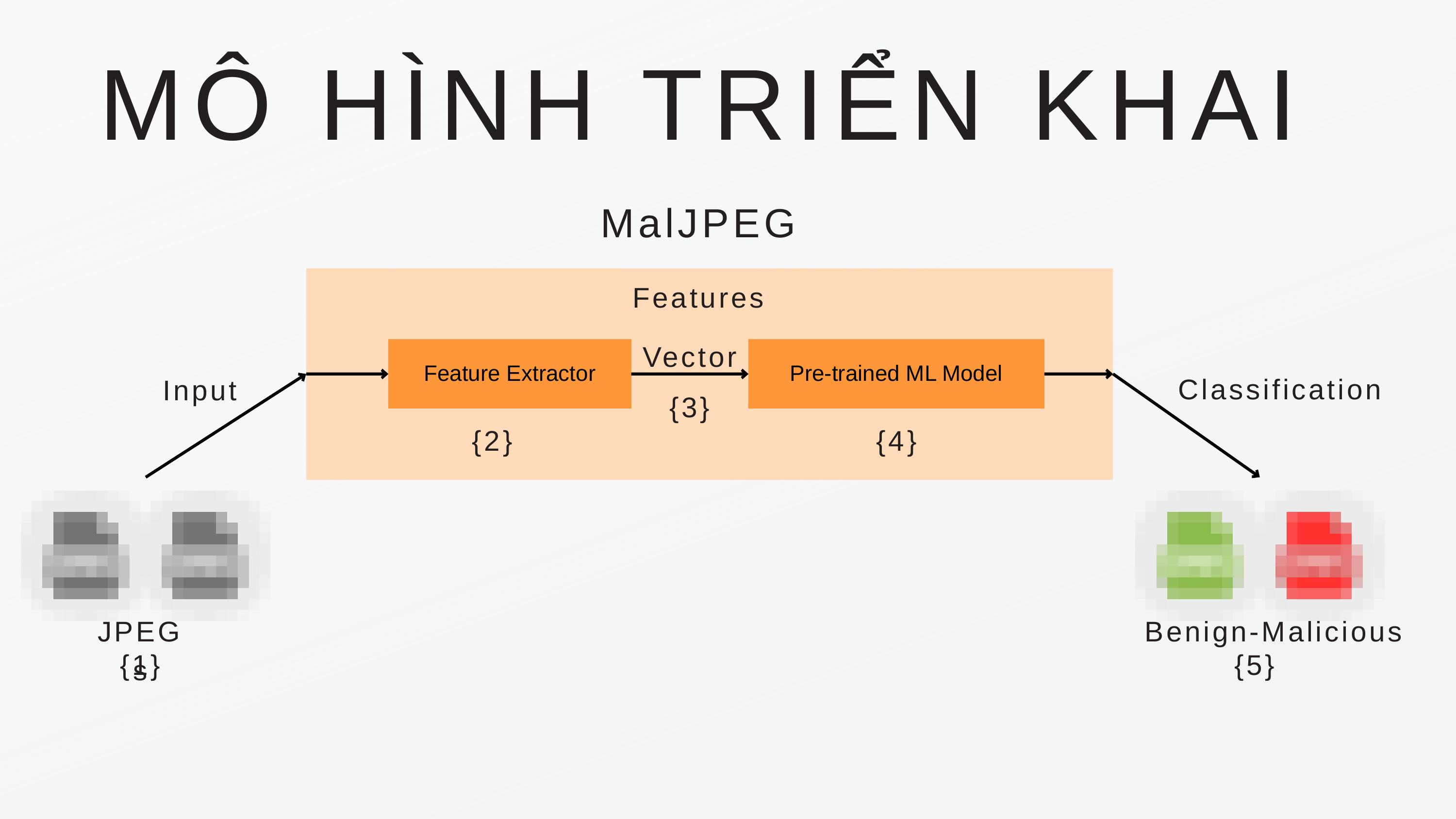

MÔ HÌNH TRIỂN KHAI
MalJPEG

Features
Vector

Feature Extractor

Pre-trained ML Model

Classification
Input

{3}
{2}
{4}

JPEGs
Benign-Malicious
{1}
{5}